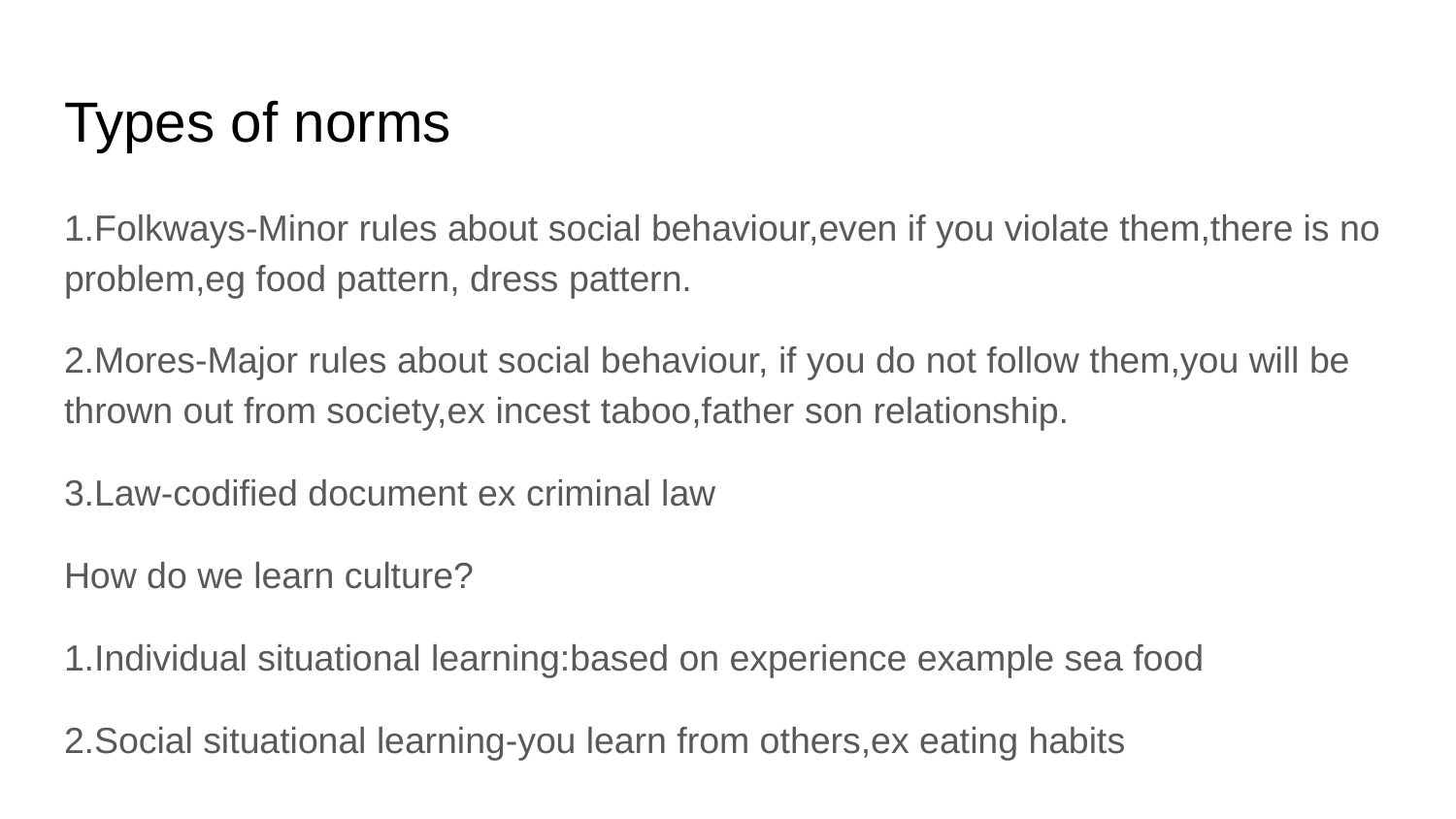

# Types of norms

1.Folkways-Minor rules about social behaviour,even if you violate them,there is no problem,eg food pattern, dress pattern.
2.Mores-Major rules about social behaviour, if you do not follow them,you will be thrown out from society,ex incest taboo,father son relationship.
3.Law-codified document ex criminal law
How do we learn culture?
1.Individual situational learning:based on experience example sea food
2.Social situational learning-you learn from others,ex eating habits